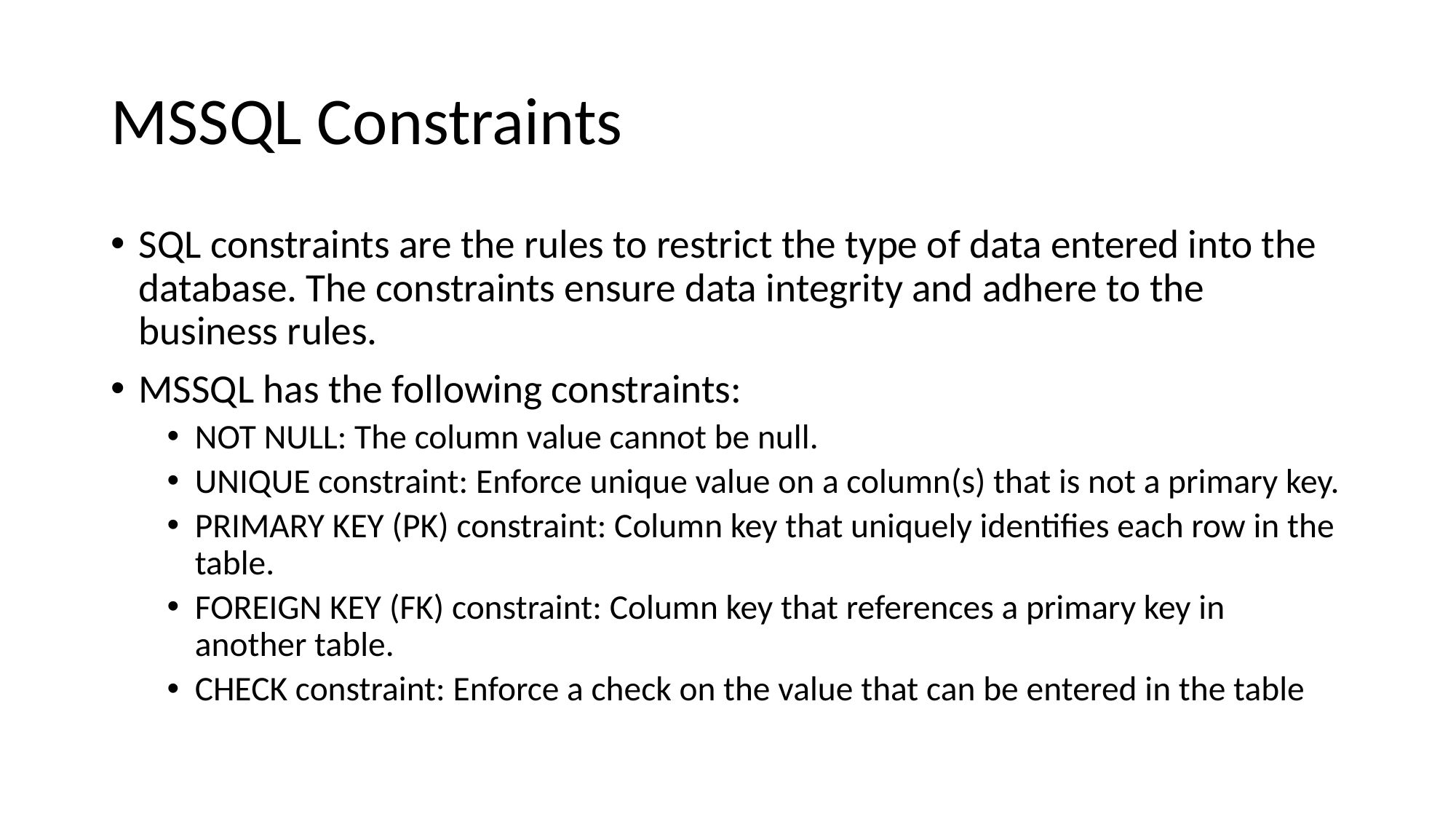

# MSSQL Constraints
SQL constraints are the rules to restrict the type of data entered into the database. The constraints ensure data integrity and adhere to the business rules.
MSSQL has the following constraints:
NOT NULL: The column value cannot be null.
UNIQUE constraint: Enforce unique value on a column(s) that is not a primary key.
PRIMARY KEY (PK) constraint: Column key that uniquely identifies each row in the table.
FOREIGN KEY (FK) constraint: Column key that references a primary key in another table.
CHECK constraint: Enforce a check on the value that can be entered in the table